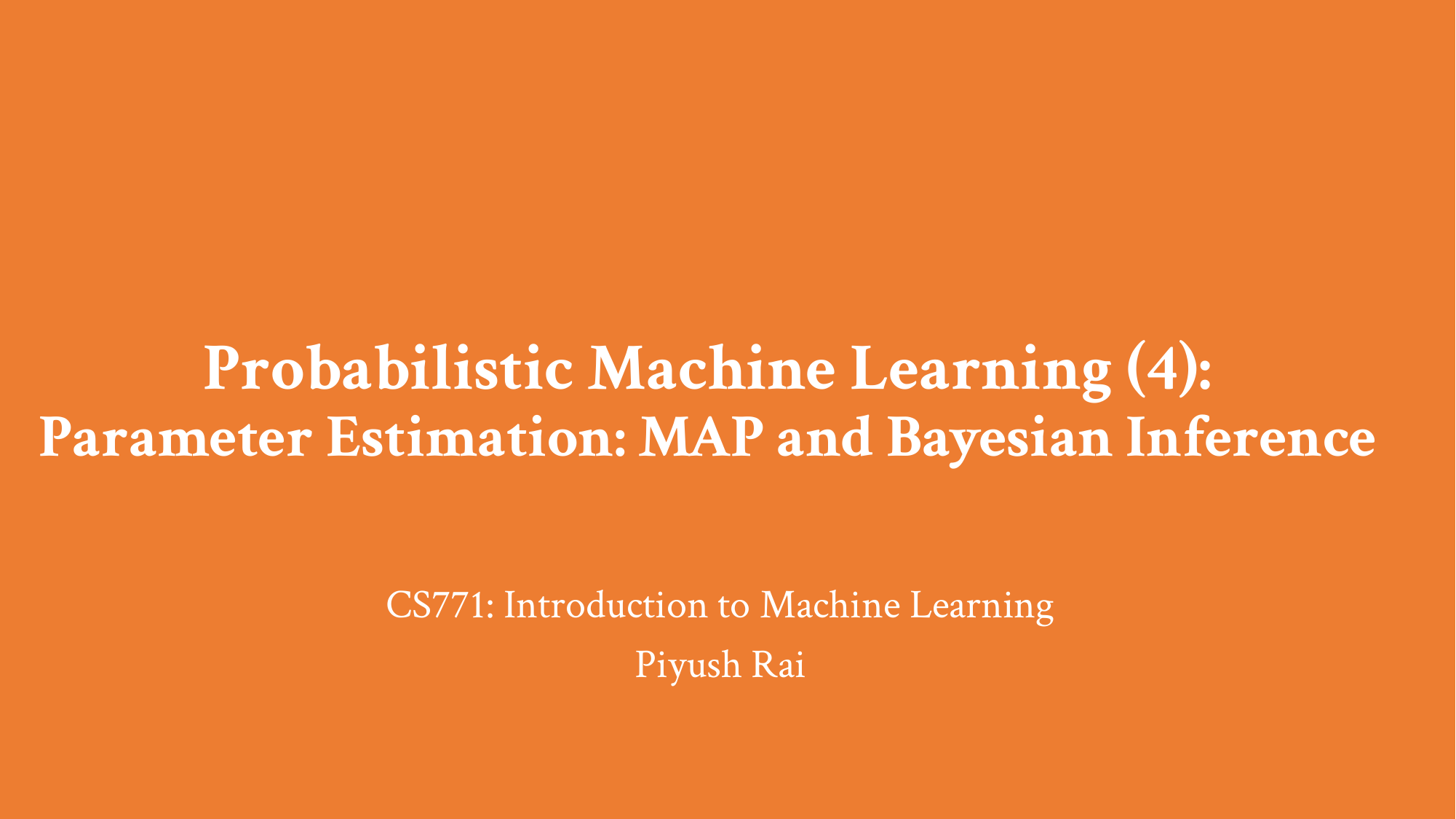

# Probabilistic Machine Learning (4): Parameter Estimation: MAP and Bayesian Inference
CS771: Introduction to Machine Learning
Piyush Rai